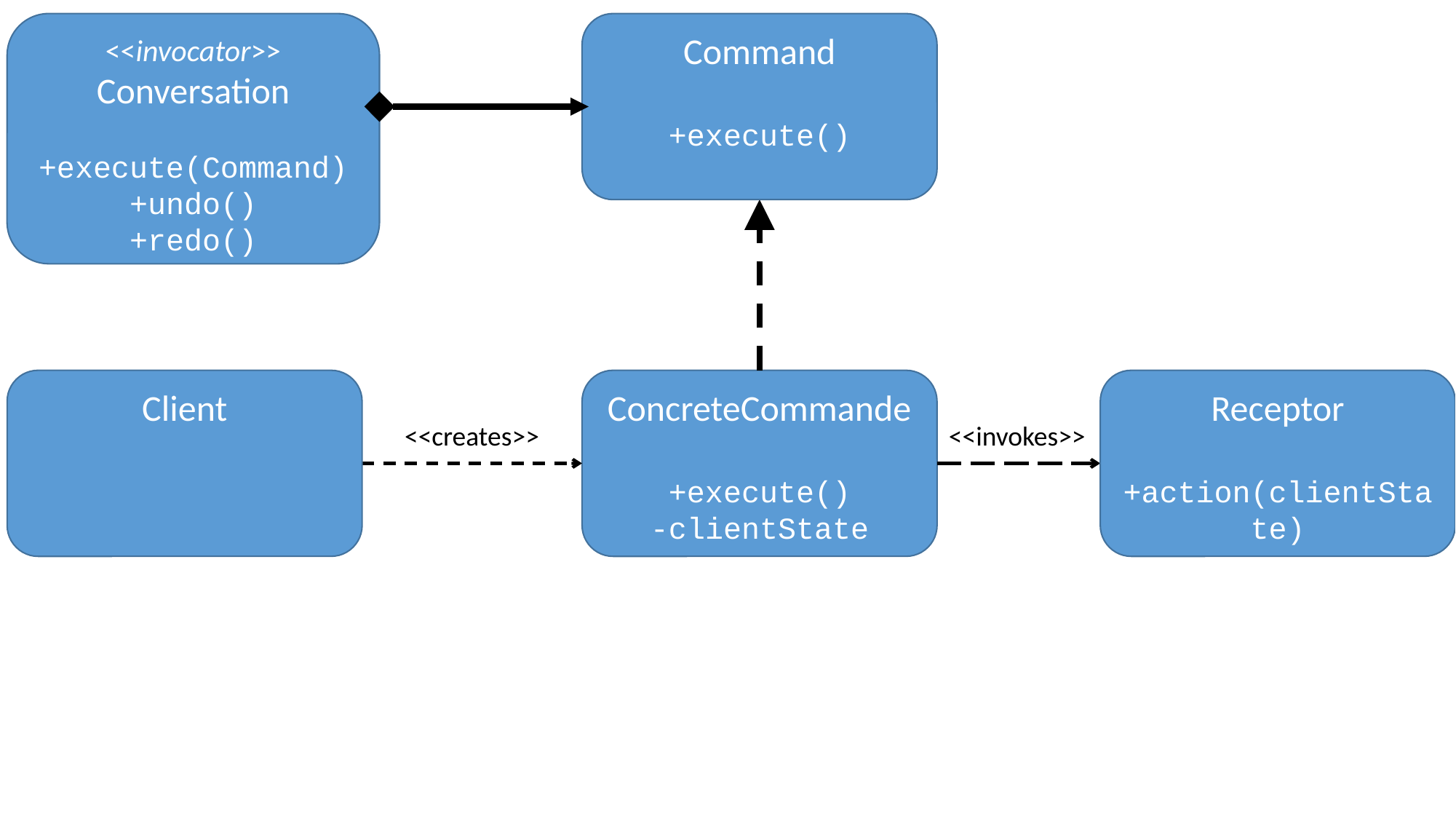

<<invocator>>
Conversation

+execute(Command)
+undo()
+redo()

Command

+execute()

Client
ConcreteCommande

+execute()
-clientState
Receptor

+action(clientState)

<<creates>>
<<invokes>>